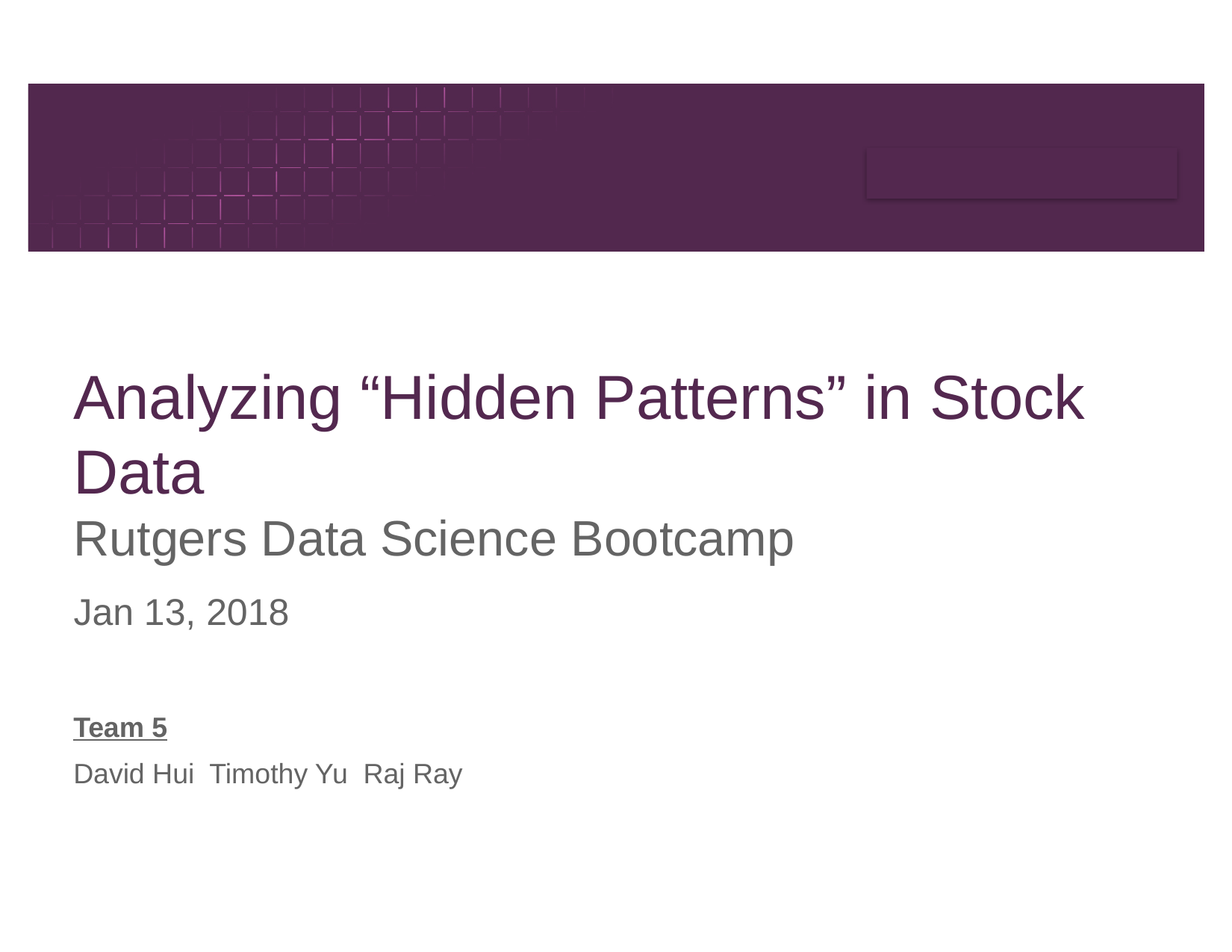

# Analyzing “Hidden Patterns” in Stock Data Rutgers Data Science Bootcamp
Jan 13, 2018

Team 5
David Hui  Timothy Yu  Raj Ray